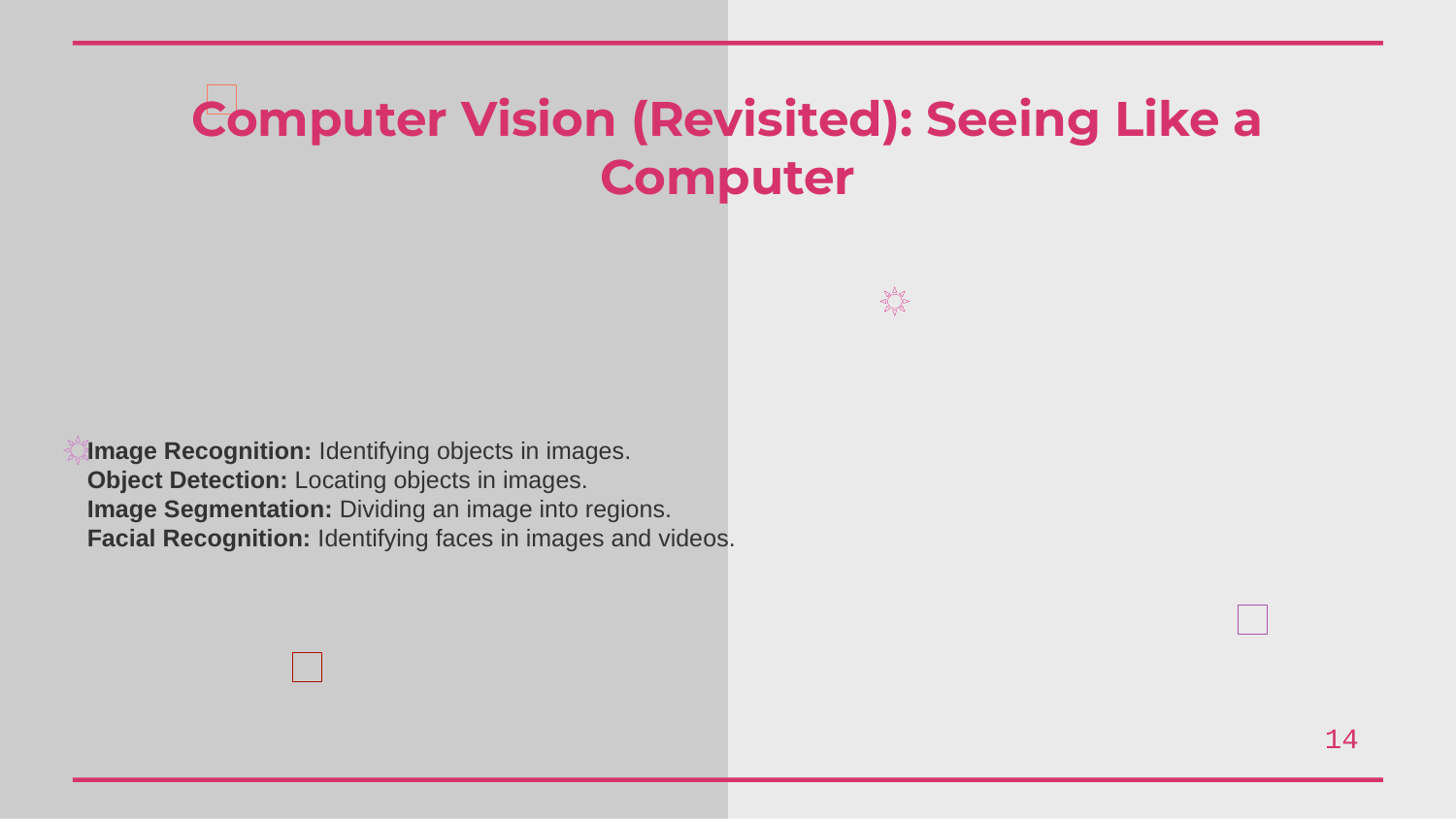

Computer Vision (Revisited): Seeing Like a Computer

Image Recognition: Identifying objects in images.
Object Detection: Locating objects in images.
Image Segmentation: Dividing an image into regions.
Facial Recognition: Identifying faces in images and videos.

14